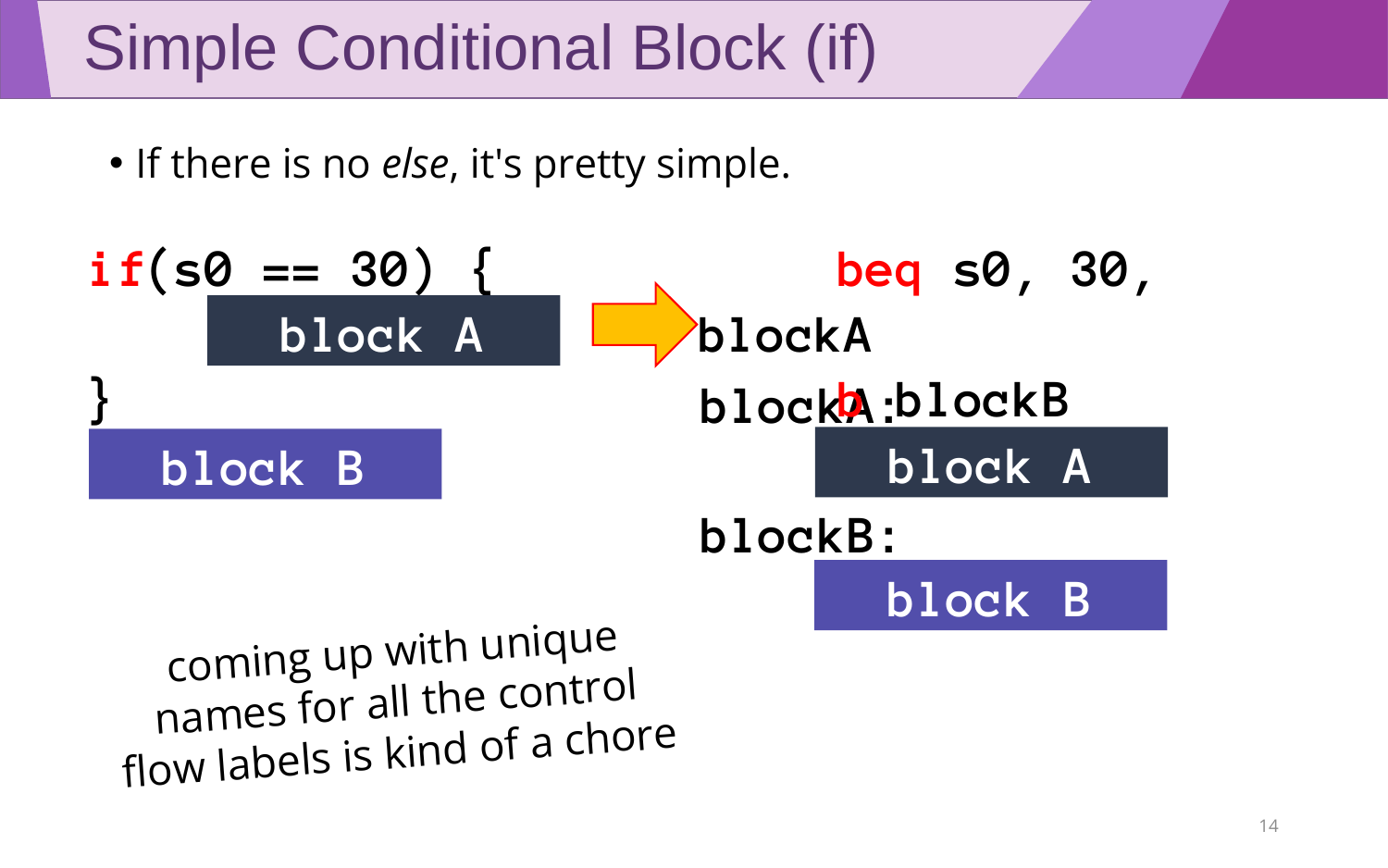

# Simple Conditional Block (if)
If there is no else, it's pretty simple.

if(s0 == 30) {

}
block A
block B
	beq s0, 30, blockA
	b blockB

blockA:

blockB:
block A
block B
coming up with unique names for all the control flow labels is kind of a chore
14